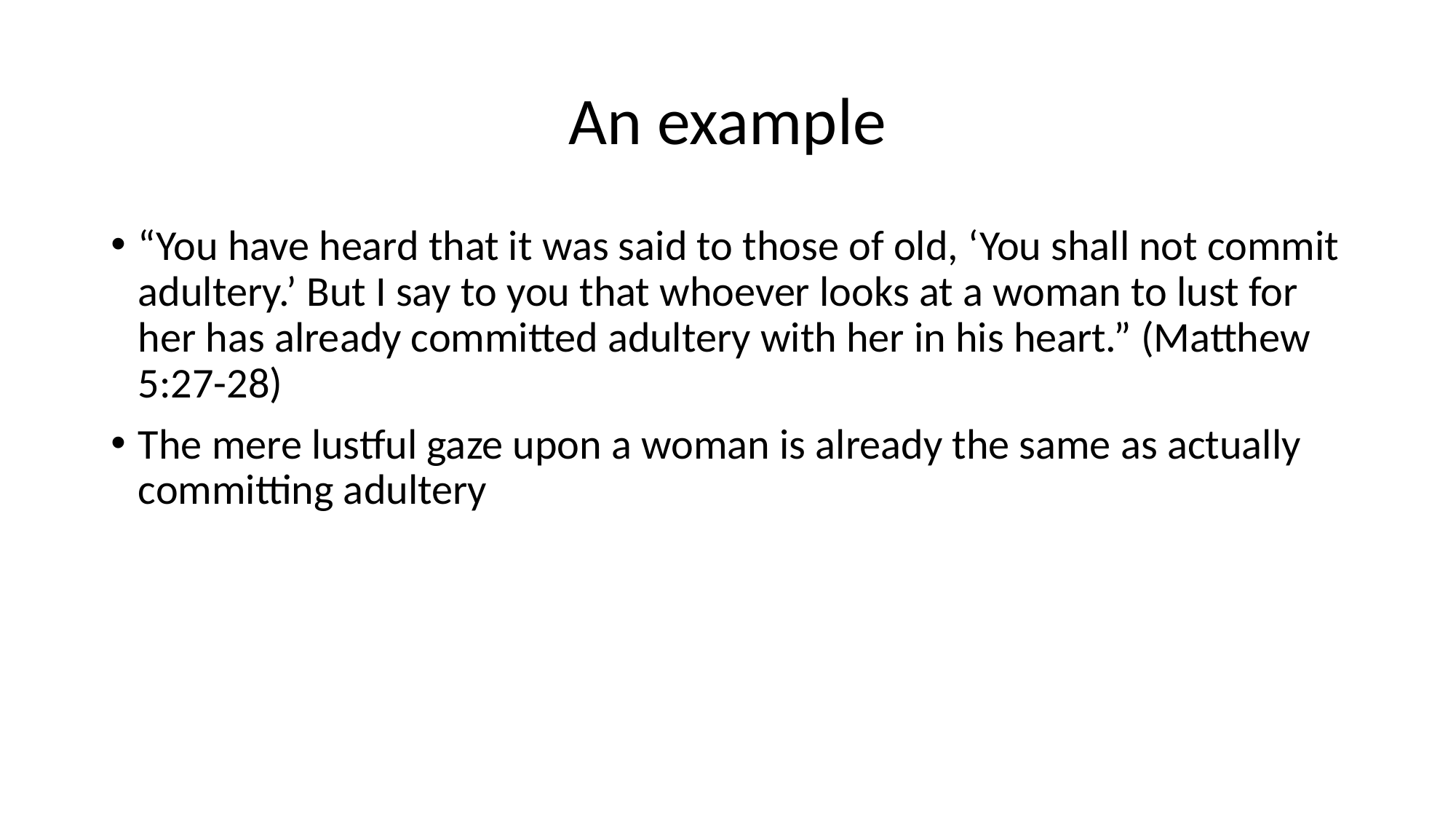

# An example
“You have heard that it was said to those of old, ‘You shall not commit adultery.’ But I say to you that whoever looks at a woman to lust for her has already committed adultery with her in his heart.” (Matthew 5:27-28)
The mere lustful gaze upon a woman is already the same as actually committing adultery